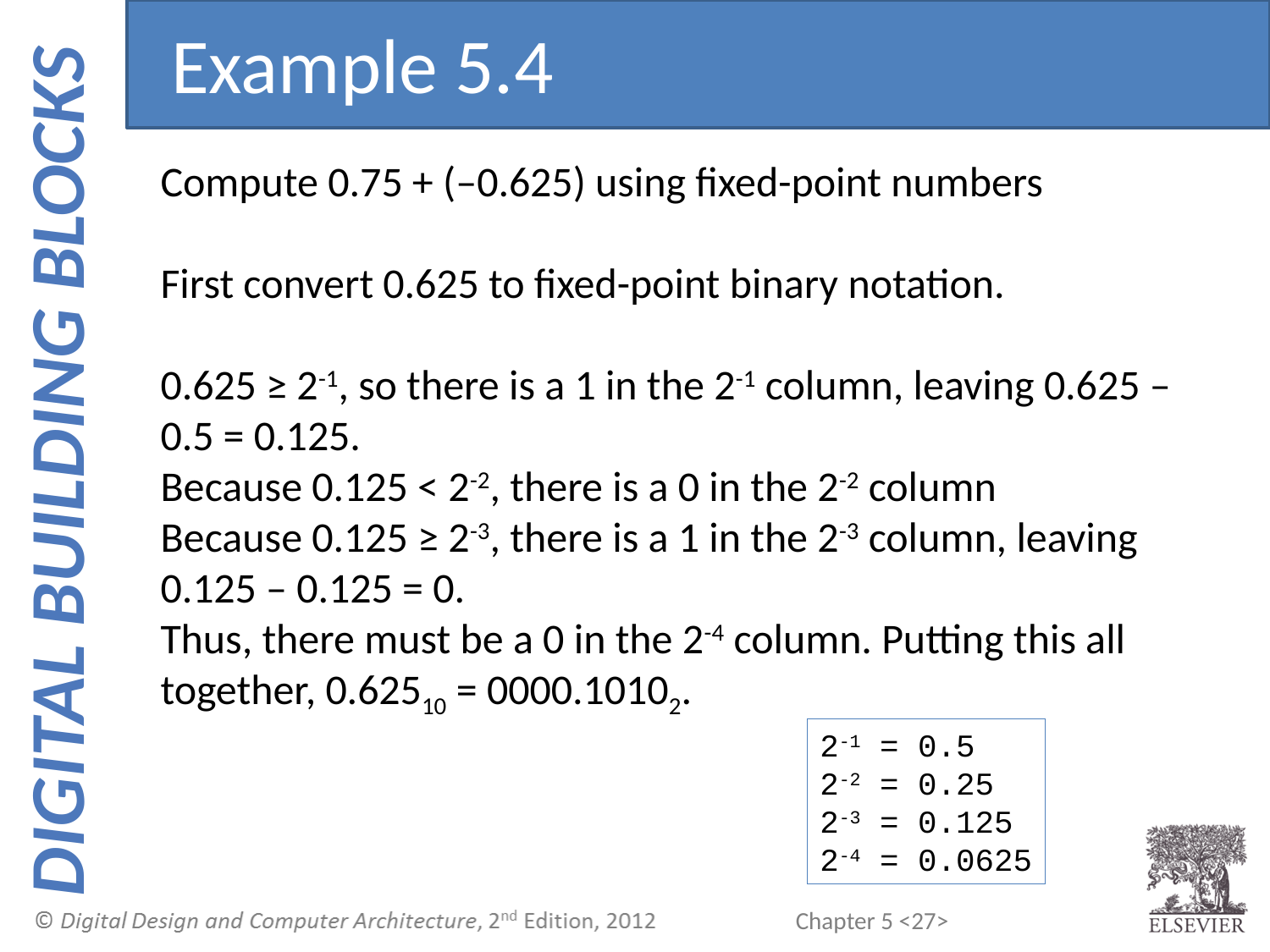

Example 5.4
Compute 0.75 + (–0.625) using fixed-point numbers

First convert 0.625 to fixed-point binary notation.

0.625 ≥ 2-1, so there is a 1 in the 2-1 column, leaving 0.625 – 0.5 = 0.125.
Because 0.125 < 2-2, there is a 0 in the 2-2 column
Because 0.125 ≥ 2-3, there is a 1 in the 2-3 column, leaving 0.125 – 0.125 = 0.
Thus, there must be a 0 in the 2-4 column. Putting this all together, 0.62510 = 0000.10102.

2-1 = 0.5
2-2 = 0.25
2-3 = 0.125
2-4 = 0.0625